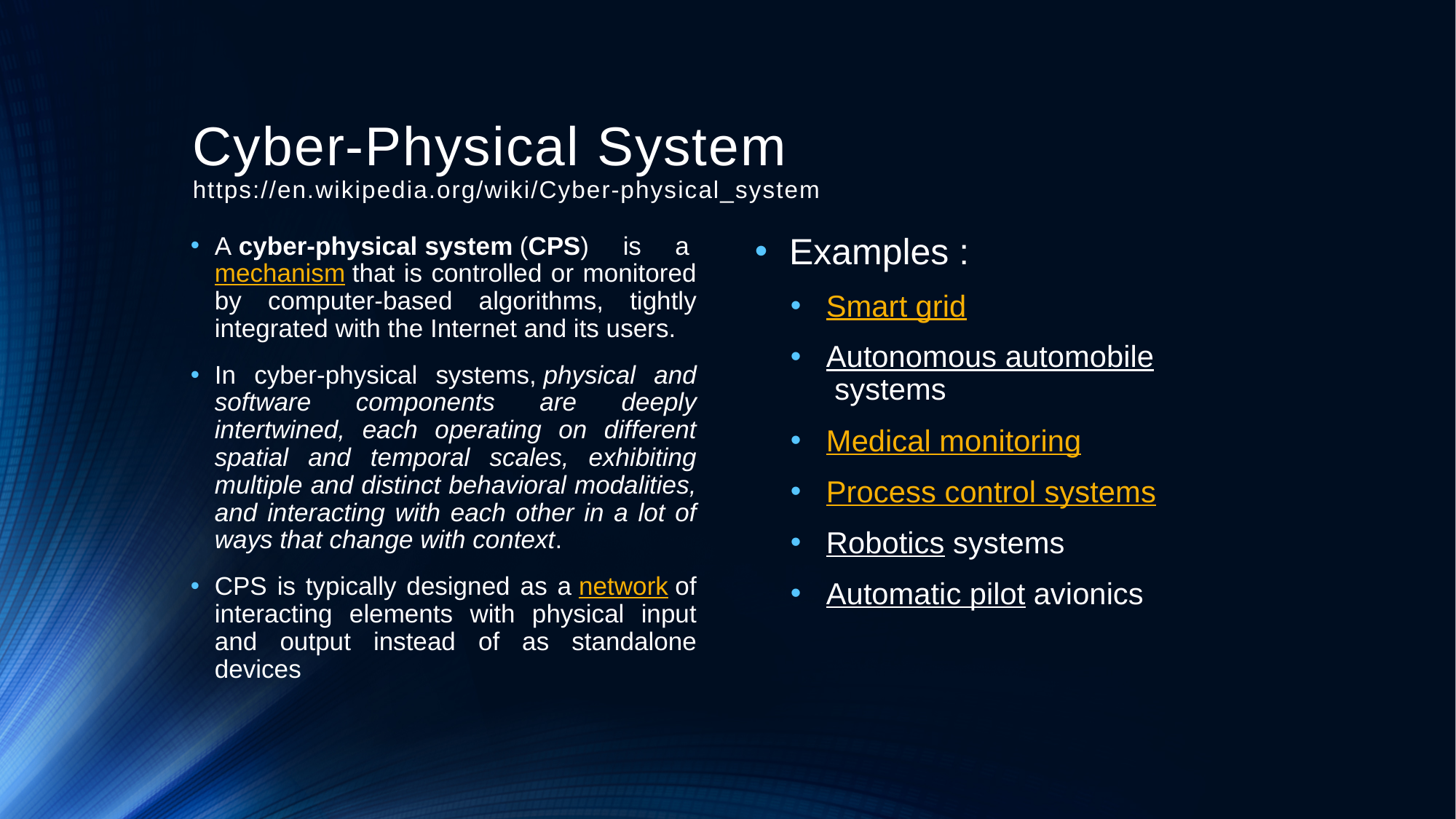

# Cyber-Physical System https://en.wikipedia.org/wiki/Cyber-physical_system
A cyber-physical system (CPS) is a mechanism that is controlled or monitored by computer-based algorithms, tightly integrated with the Internet and its users.
In cyber-physical systems, physical and software components are deeply intertwined, each operating on different spatial and temporal scales, exhibiting multiple and distinct behavioral modalities, and interacting with each other in a lot of ways that change with context.
CPS is typically designed as a network of interacting elements with physical input and output instead of as standalone devices
Examples :
Smart grid
Autonomous automobile systems
Medical monitoring
Process control systems
Robotics systems
Automatic pilot avionics